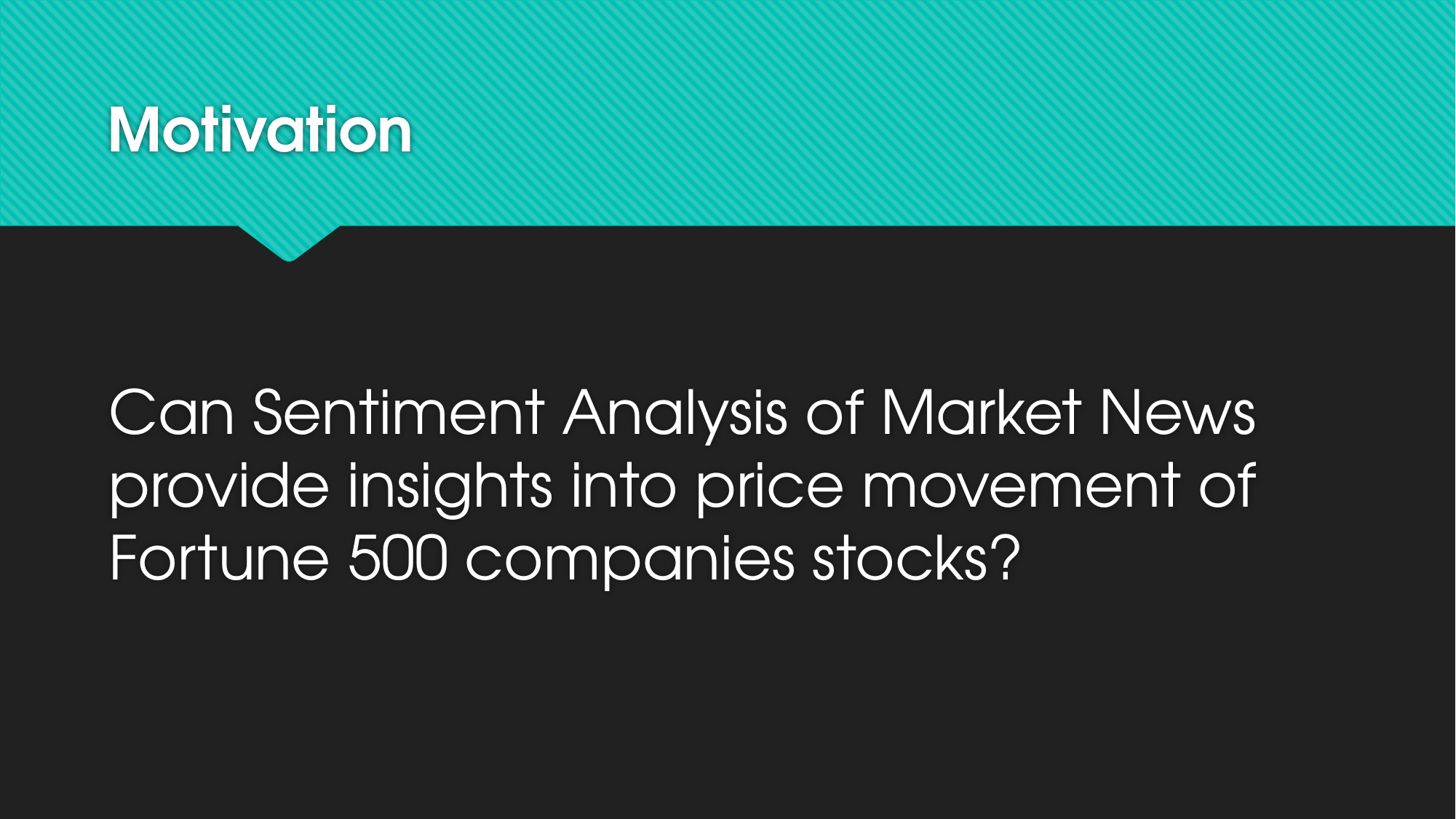

# Motivation
Can Sentiment Analysis of Market News provide insights into price movement of Fortune 500 companies stocks?